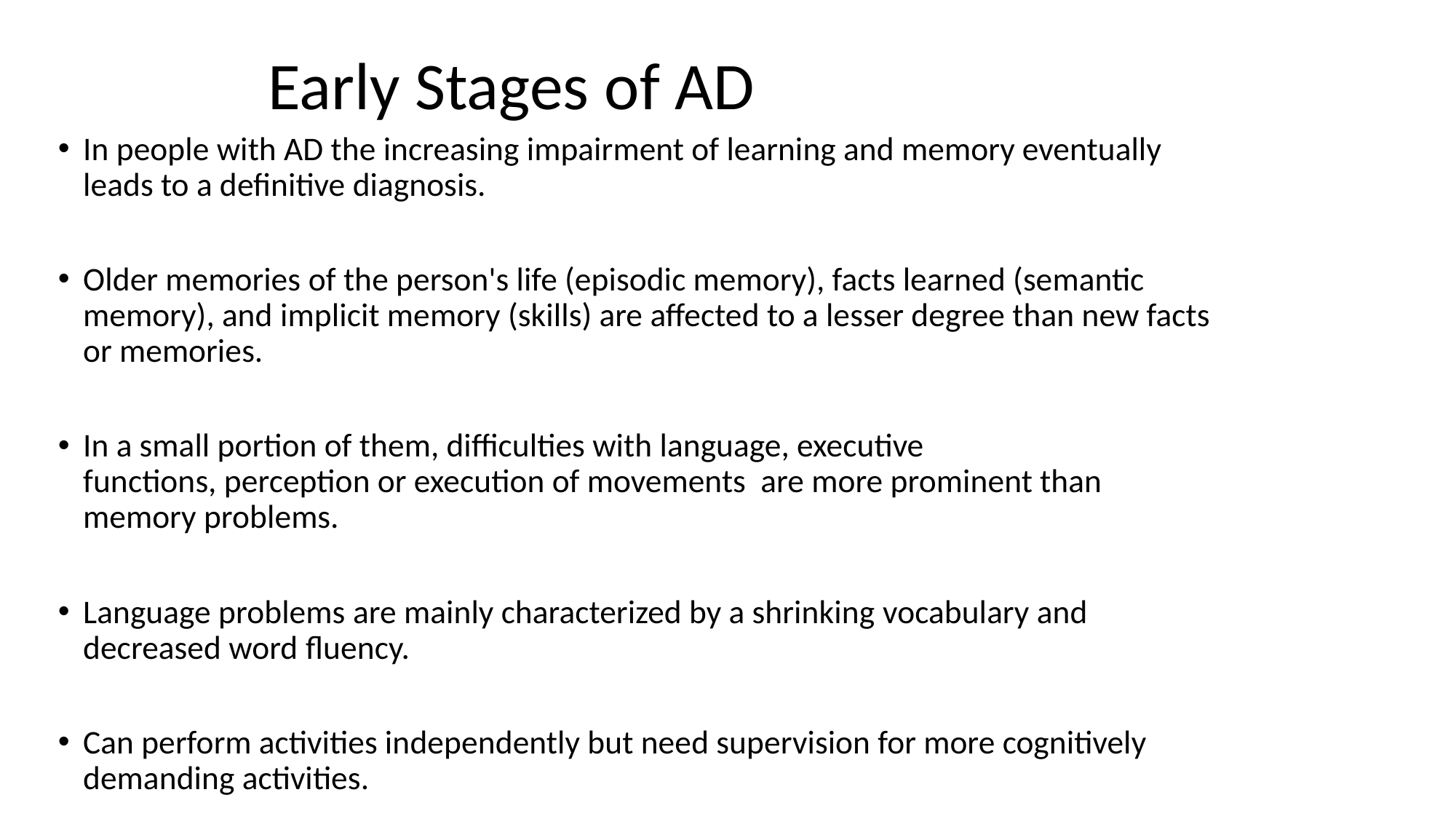

# Early Stages of AD
In people with AD the increasing impairment of learning and memory eventually leads to a definitive diagnosis.

Older memories of the person's life (episodic memory), facts learned (semantic memory), and implicit memory (skills) are affected to a lesser degree than new facts or memories.

In a small portion of them, difficulties with language, executive functions, perception or execution of movements  are more prominent than memory problems.

Language problems are mainly characterized by a shrinking vocabulary and decreased word fluency.

Can perform activities independently but need supervision for more cognitively demanding activities.